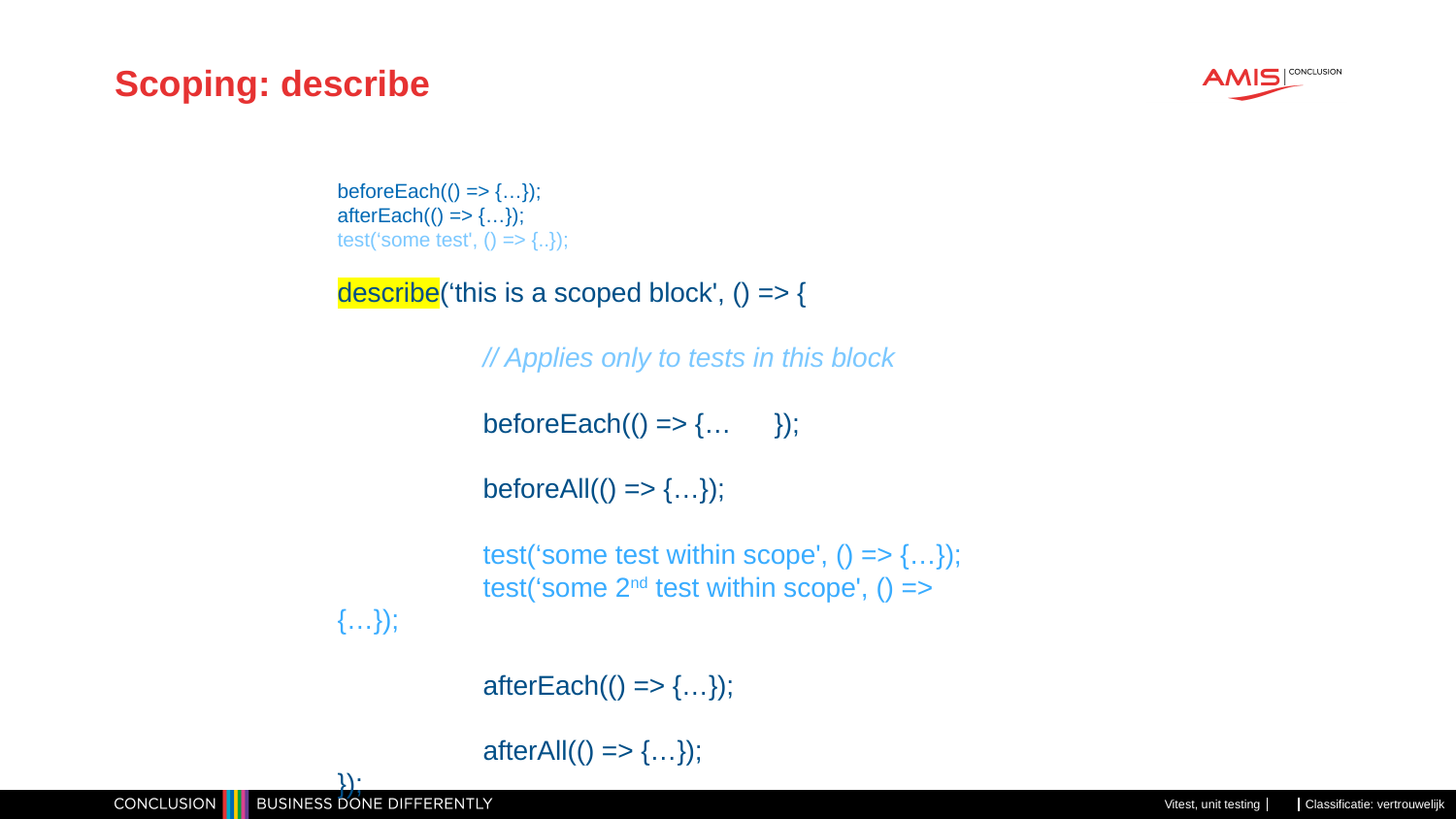

# Scoping: describe
beforeEach(() => {…});
afterEach(() => {…});
test(‘some test', () => {..});

describe(‘this is a scoped block', () => {

	// Applies only to tests in this block

	beforeEach(() => {…	});

	beforeAll(() => {…});

	test(‘some test within scope', () => {…});
	test(‘some 2nd test within scope', () => {…});

	afterEach(() => {…});

	afterAll(() => {…});
});
Vitest, unit testing